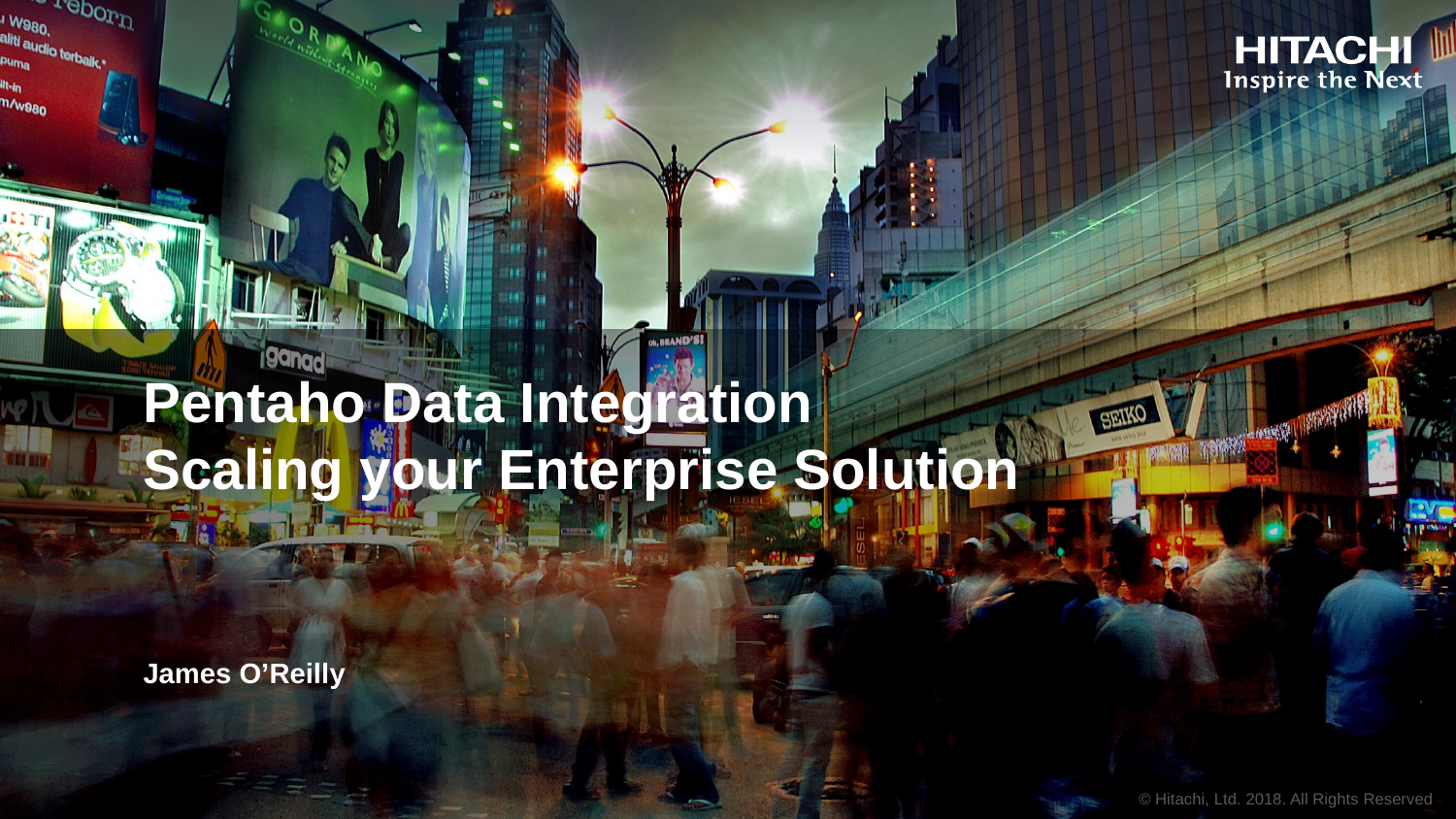

# Pentaho Data Integration Scaling your Enterprise Solution

James O’Reilly